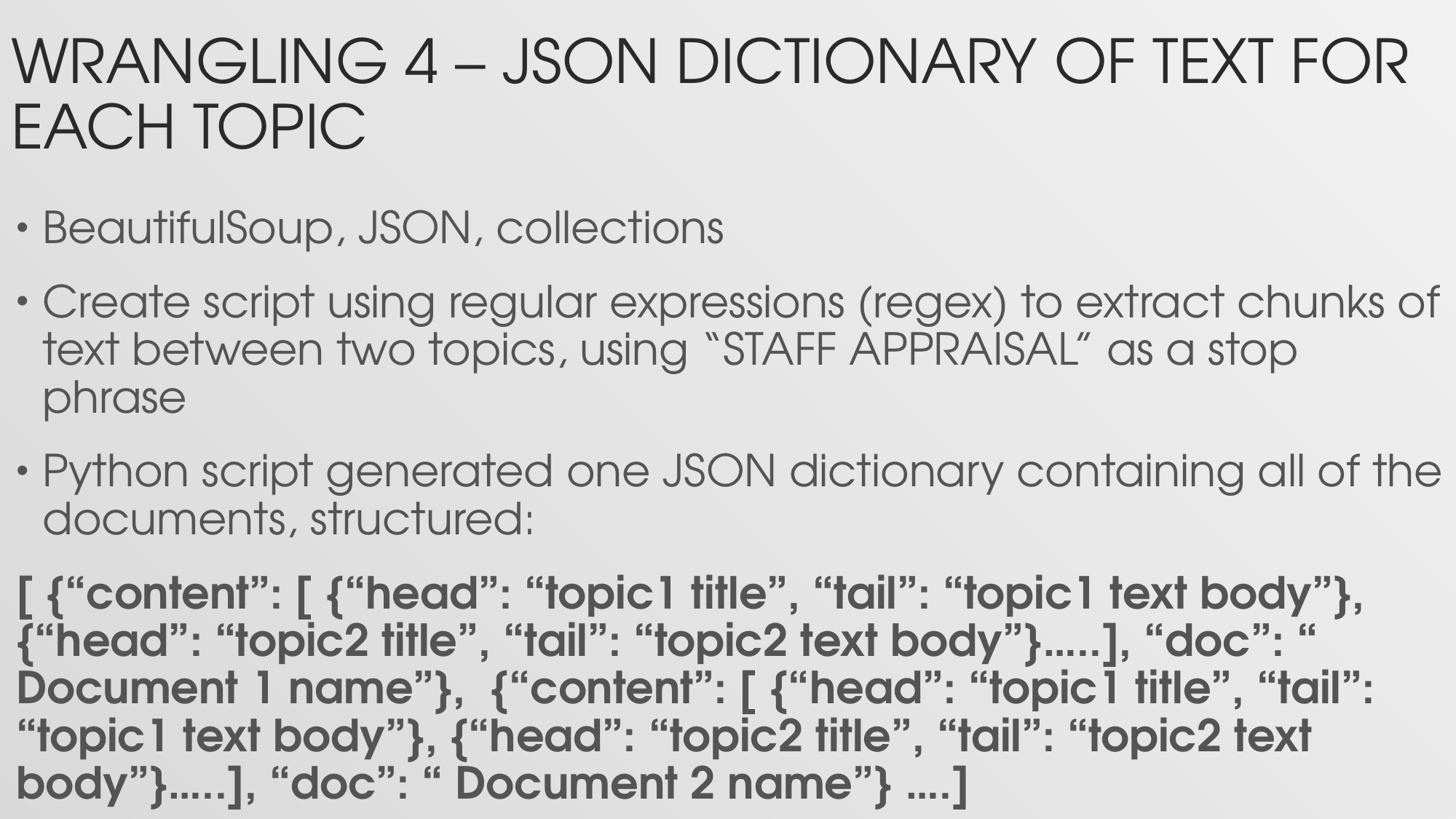

# Wrangling 4 – JSON dictionary of text for each topic
BeautifulSoup, JSON, collections
Create script using regular expressions (regex) to extract chunks of text between two topics, using “STAFF APPRAISAL” as a stop phrase
Python script generated one JSON dictionary containing all of the documents, structured:
[ {“content”: [ {“head”: “topic1 title”, “tail”: “topic1 text body”}, {“head”: “topic2 title”, “tail”: “topic2 text body”}…..], “doc”: “ Document 1 name”},  {“content”: [ {“head”: “topic1 title”, “tail”: “topic1 text body”}, {“head”: “topic2 title”, “tail”: “topic2 text body”}…..], “doc”: “ Document 2 name”} ….]